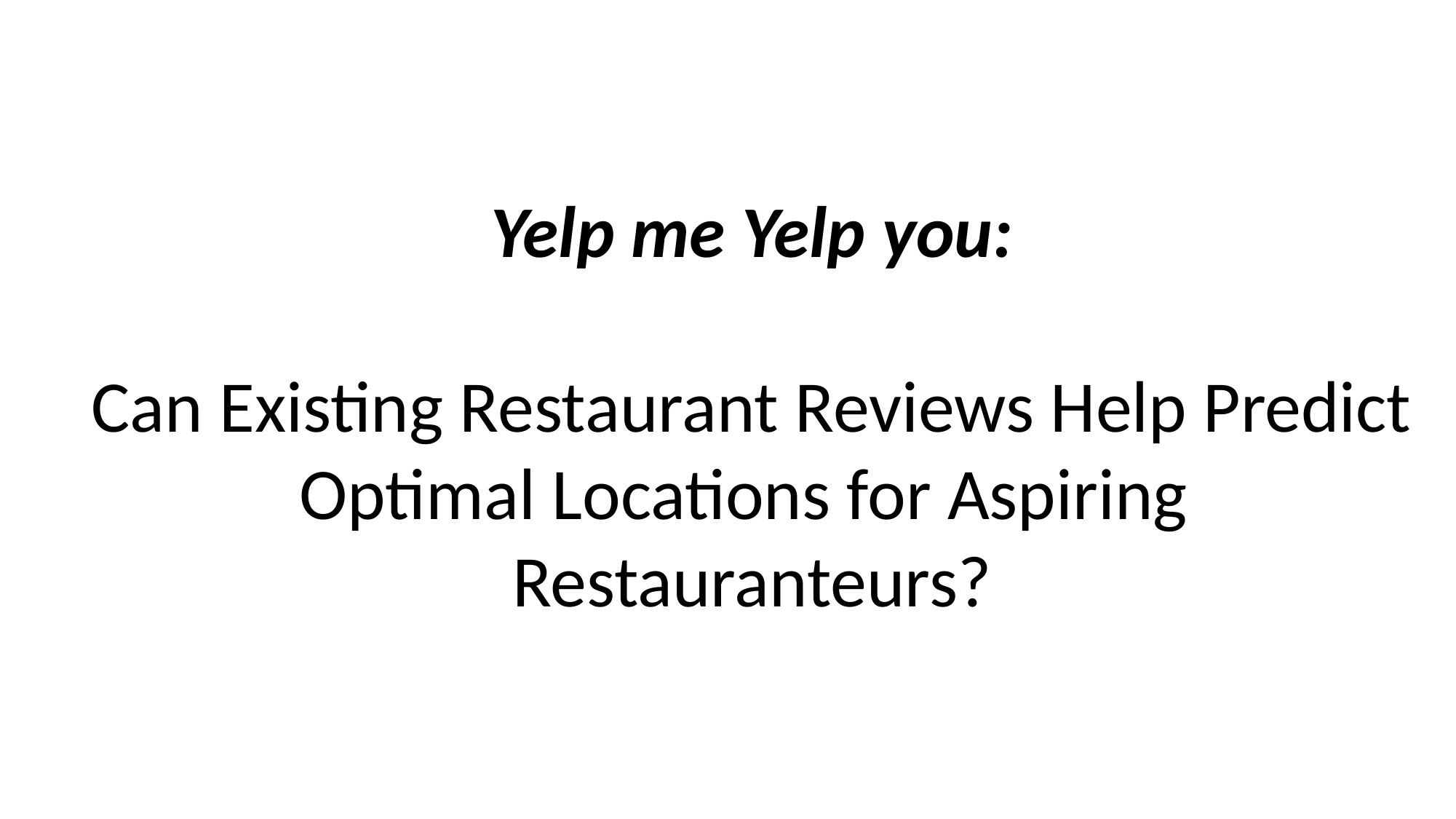

Yelp me Yelp you:

Can Existing Restaurant Reviews Help Predict
Optimal Locations for Aspiring
Restauranteurs?